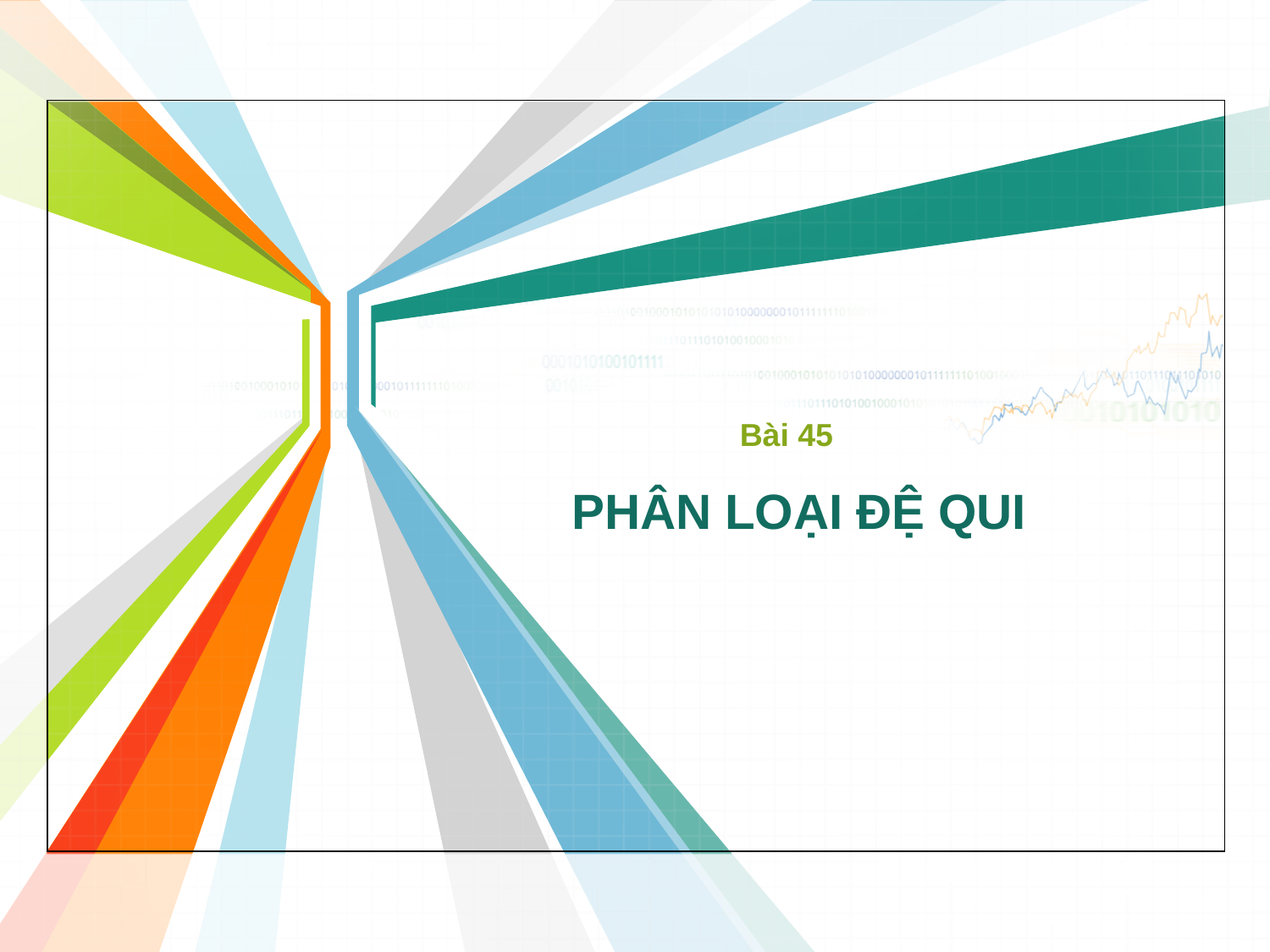

Bài 45
# PHÂN LOẠI ĐỆ QUI